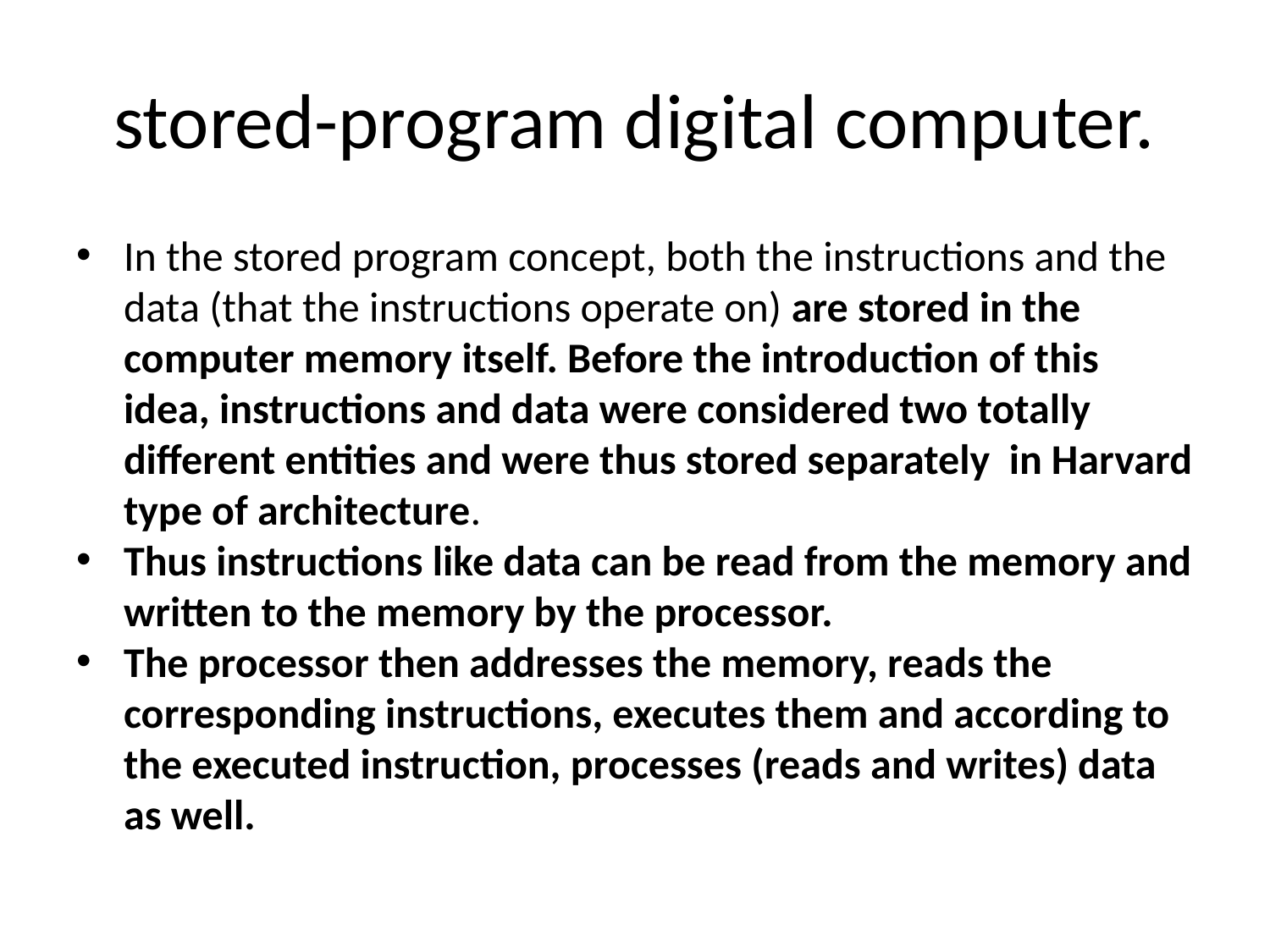

stored-program digital computer.
In the stored program concept, both the instructions and the data (that the instructions operate on) are stored in the computer memory itself. Before the introduction of this idea, instructions and data were considered two totally different entities and were thus stored separately  in Harvard type of architecture.
Thus instructions like data can be read from the memory and written to the memory by the processor.
The processor then addresses the memory, reads the corresponding instructions, executes them and according to the executed instruction, processes (reads and writes) data as well.